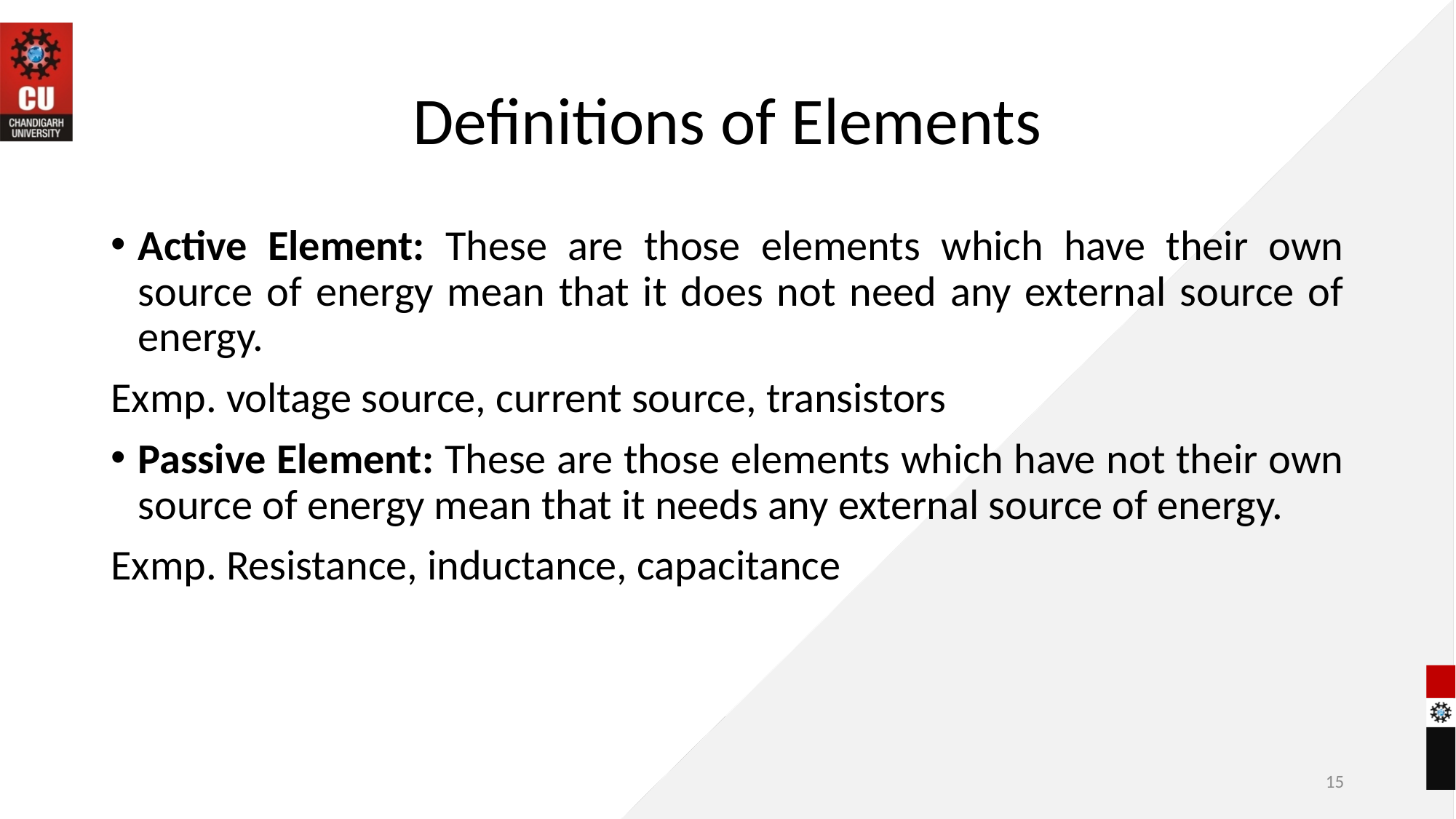

# Definitions of Elements
Active Element: These are those elements which have their own source of energy mean that it does not need any external source of energy.
Exmp. voltage source, current source, transistors
Passive Element: These are those elements which have not their own source of energy mean that it needs any external source of energy.
Exmp. Resistance, inductance, capacitance

15